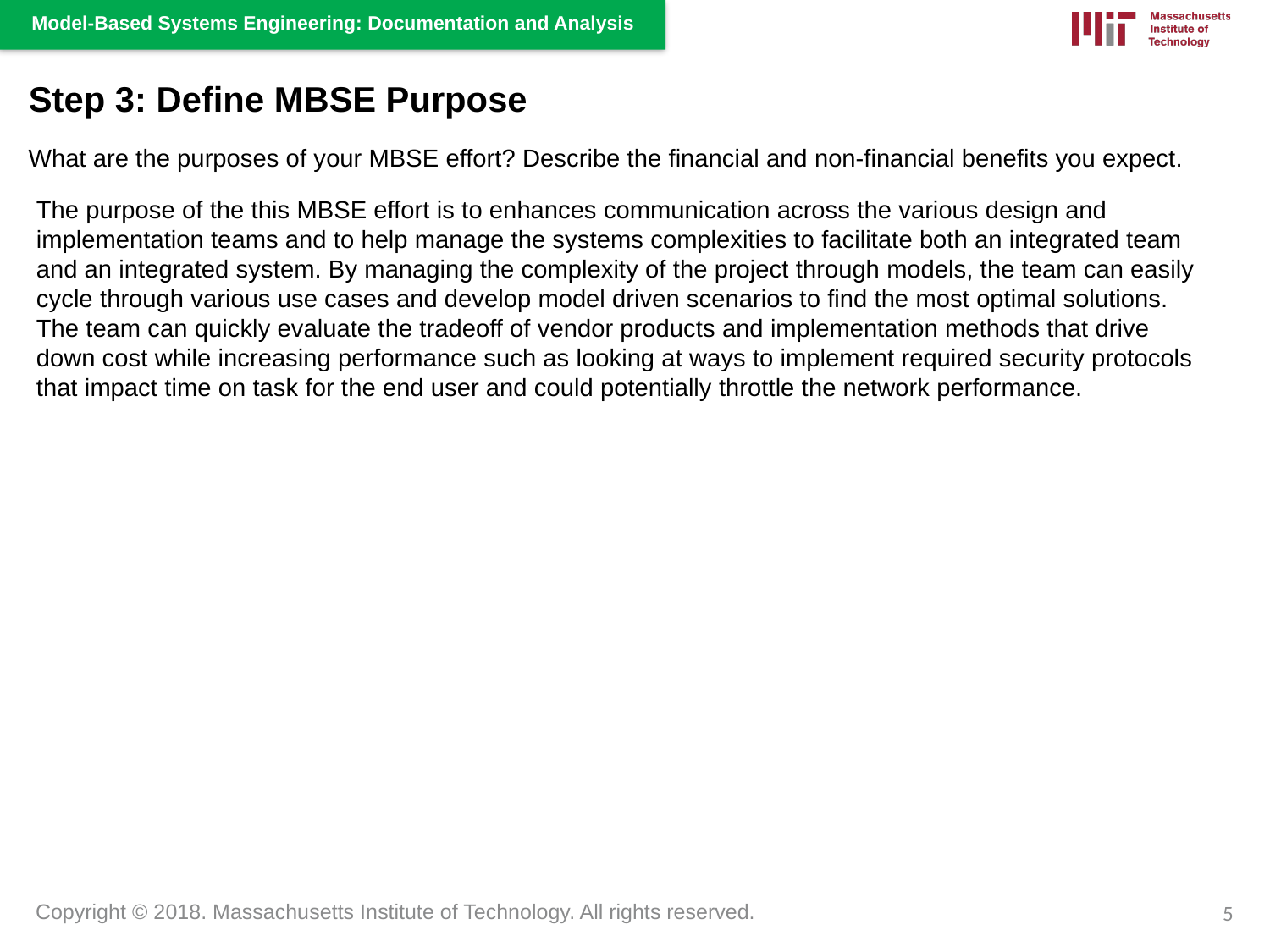

Step 3: Define MBSE Purpose
What are the purposes of your MBSE effort? Describe the financial and non-financial benefits you expect.
The purpose of the this MBSE effort is to enhances communication across the various design and implementation teams and to help manage the systems complexities to facilitate both an integrated team and an integrated system. By managing the complexity of the project through models, the team can easily cycle through various use cases and develop model driven scenarios to find the most optimal solutions. The team can quickly evaluate the tradeoff of vendor products and implementation methods that drive down cost while increasing performance such as looking at ways to implement required security protocols that impact time on task for the end user and could potentially throttle the network performance.
5